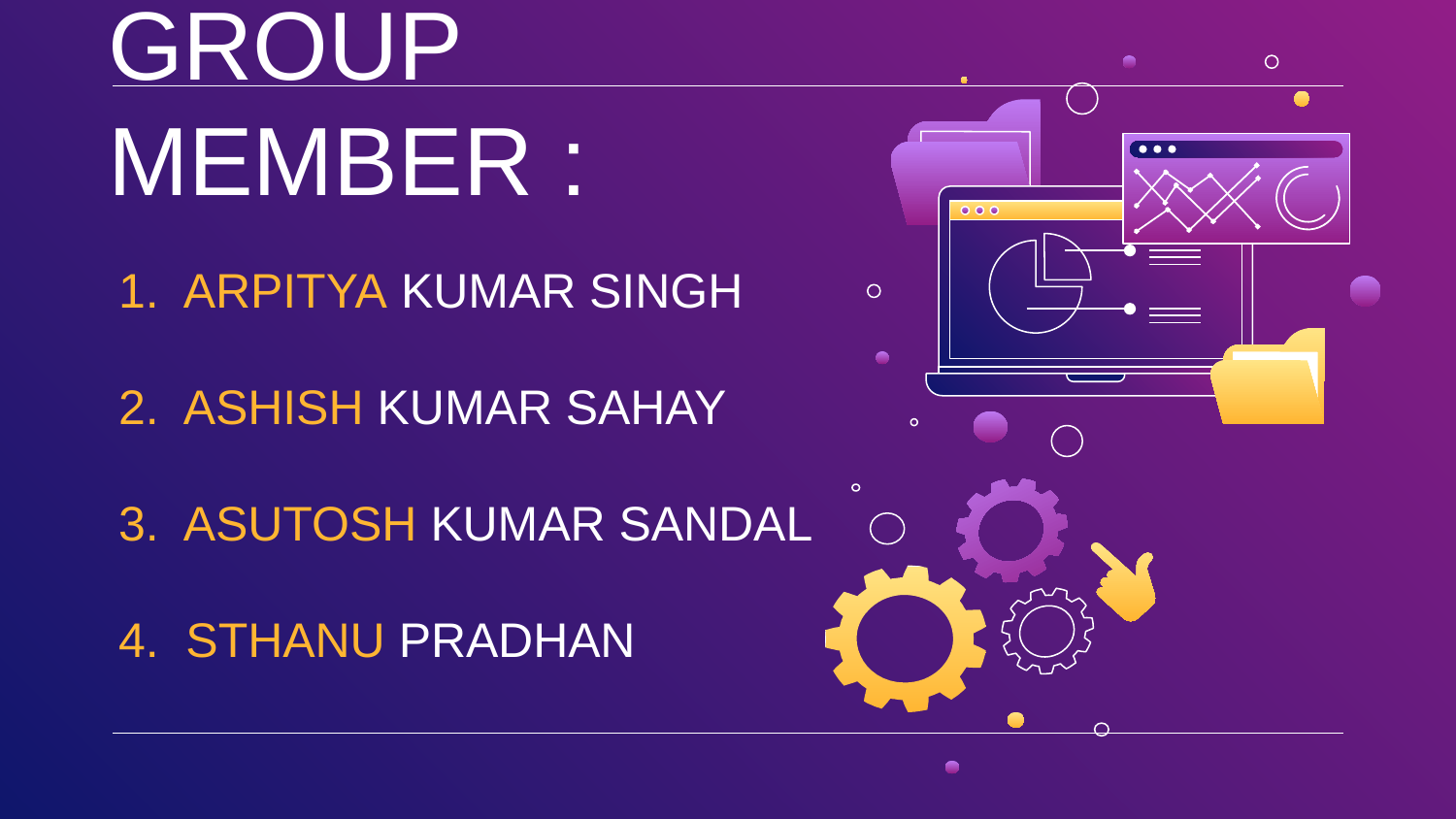

# GROUP MEMBER :
1.  ARPITYA KUMAR SINGH

2.  ASHISH KUMAR SAHAY

3.  ASUTOSH KUMAR SANDAL

4.  STHANU PRADHAN